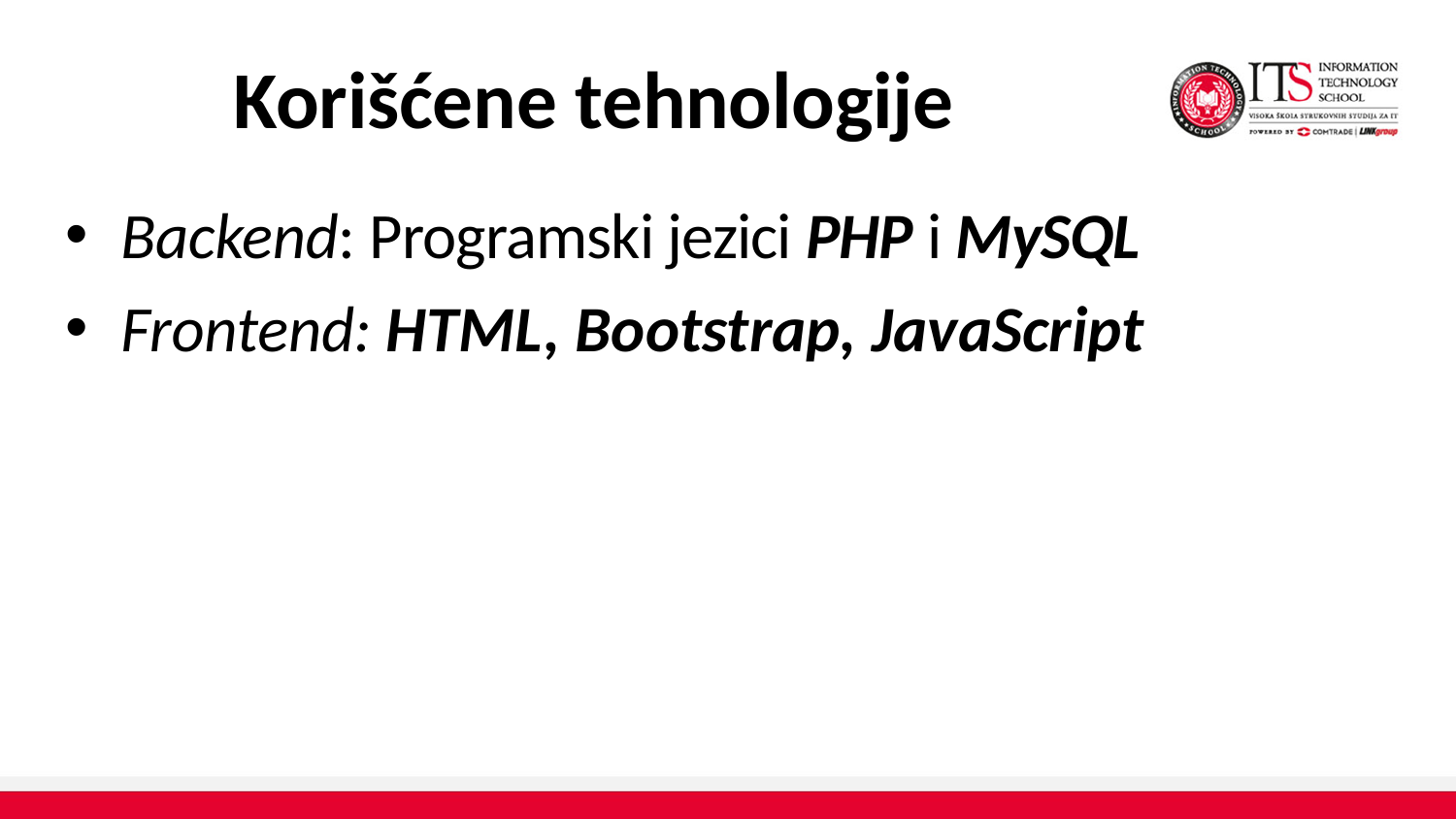

# Korišćene tehnologije
Backend: Programski jezici PHP i MySQL
Frontend: HTML, Bootstrap, JavaScript